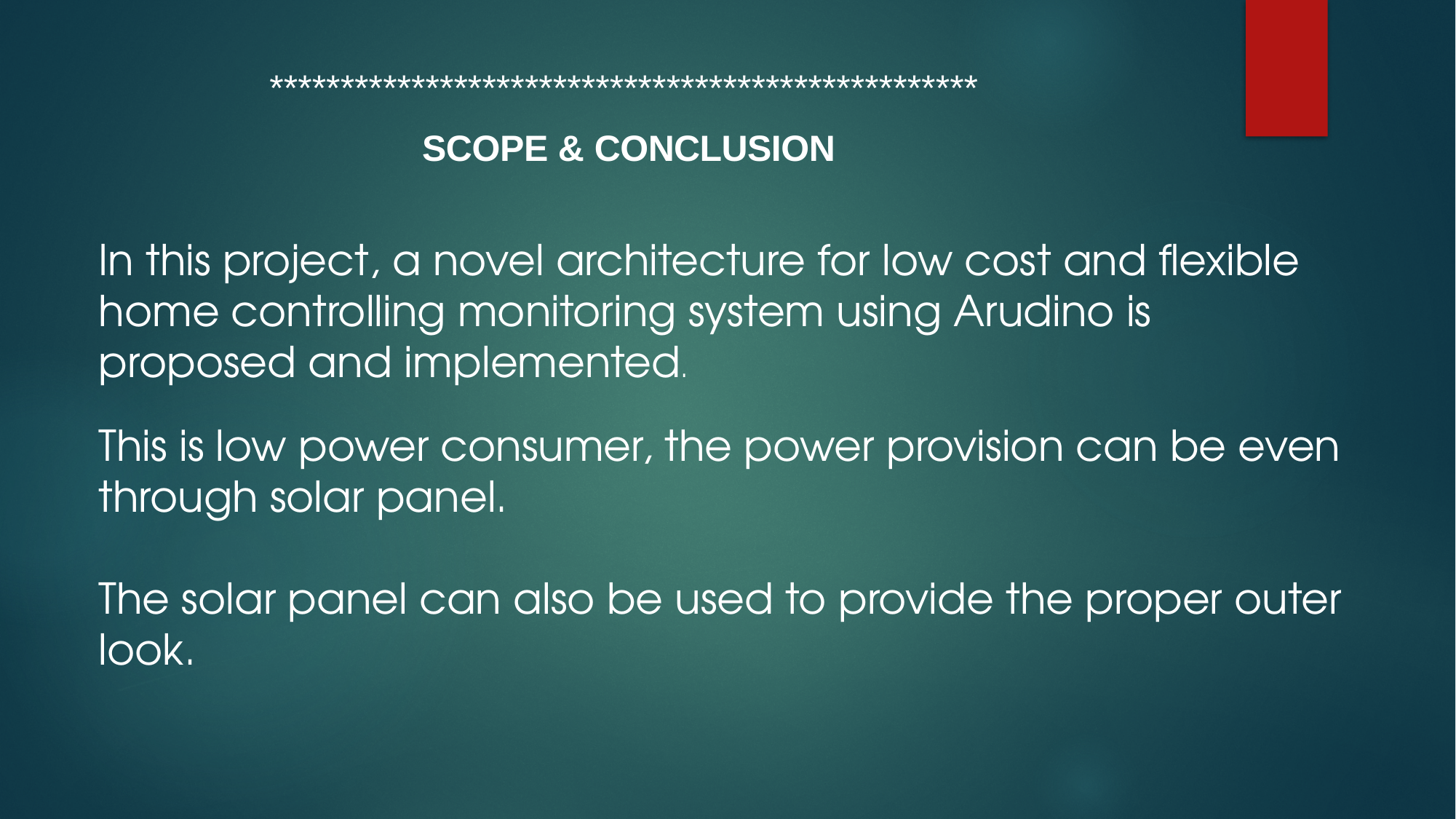

**************************************************
SCOPE & CONCLUSION

In this project, a novel architecture for low cost and flexible home controlling monitoring system using Arudino is proposed and implemented.

This is low power consumer, the power provision can be even through solar panel.

The solar panel can also be used to provide the proper outer look.